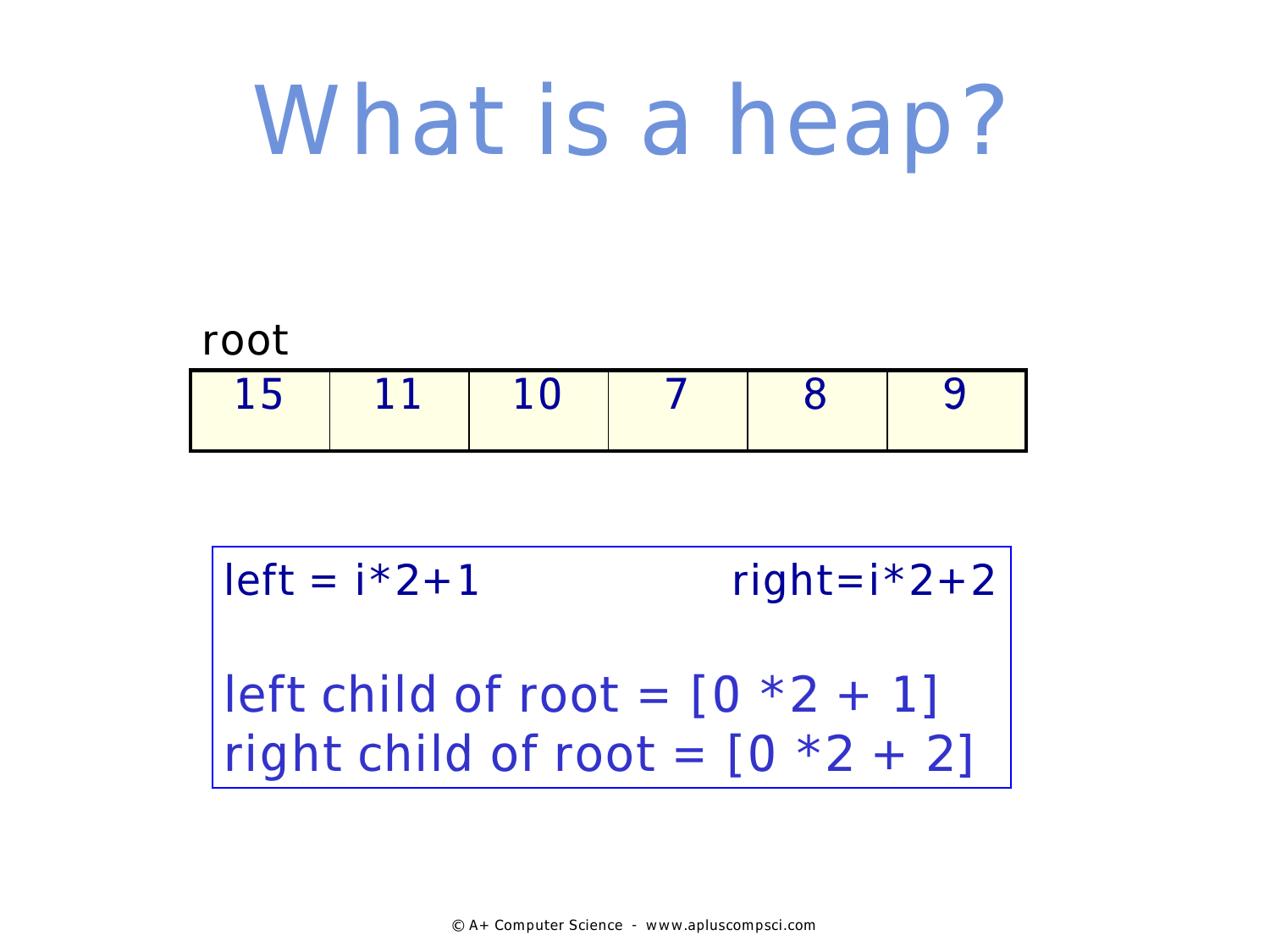

What is a heap?
root
| 15 | 11 | 10 | 7 | 8 | 9 |
| --- | --- | --- | --- | --- | --- |
left = i*2+1 		right=i*2+2

left child of root = [0 *2 + 1]
right child of root = [0 *2 + 2]

© A+ Computer Science  -  www.apluscompsci.com